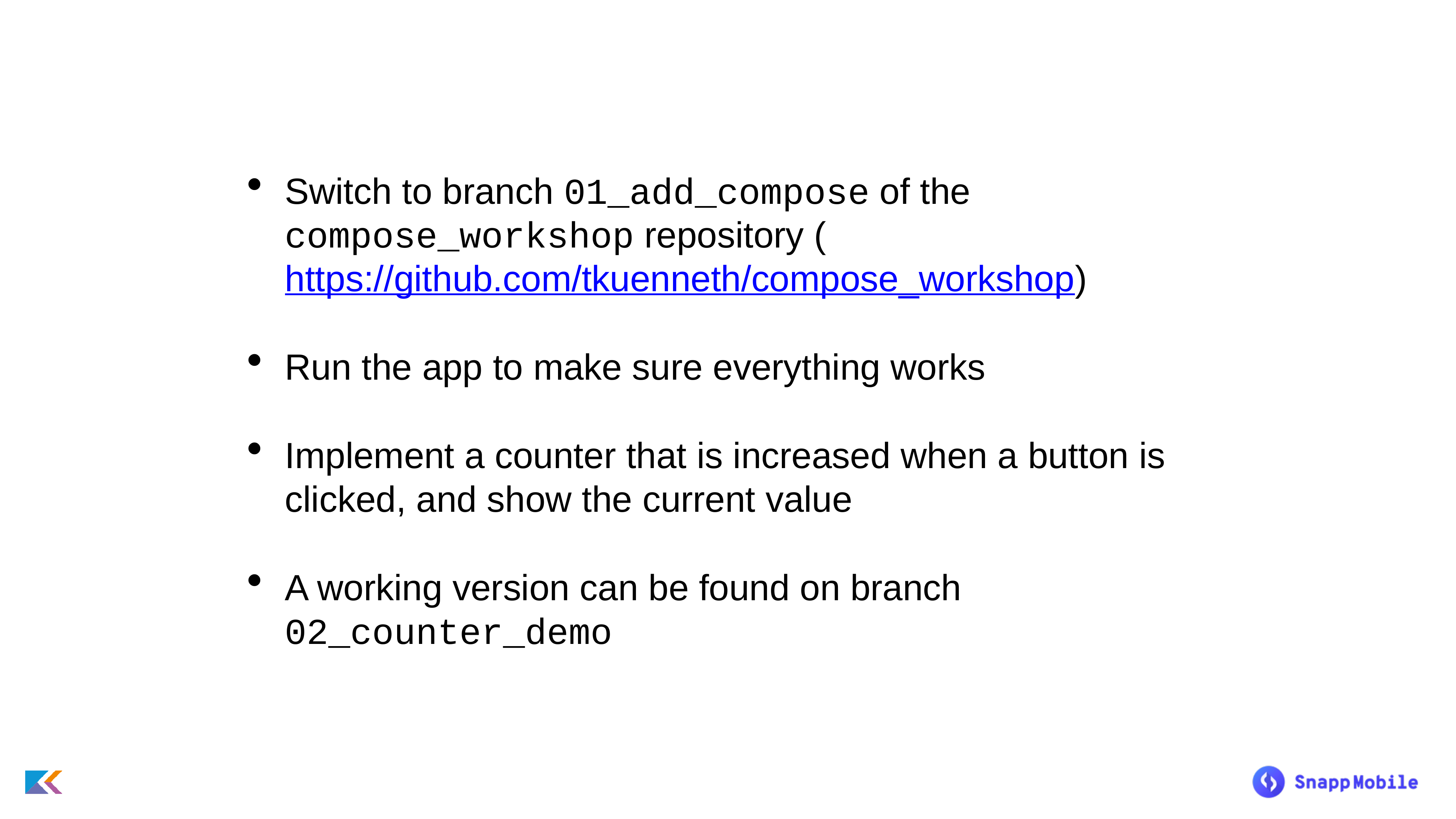

Switch to branch 01_add_compose of the compose_workshop repository (https://github.com/tkuenneth/compose_workshop)
Run the app to make sure everything works
Implement a counter that is increased when a button is clicked, and show the current value
A working version can be found on branch 02_counter_demo